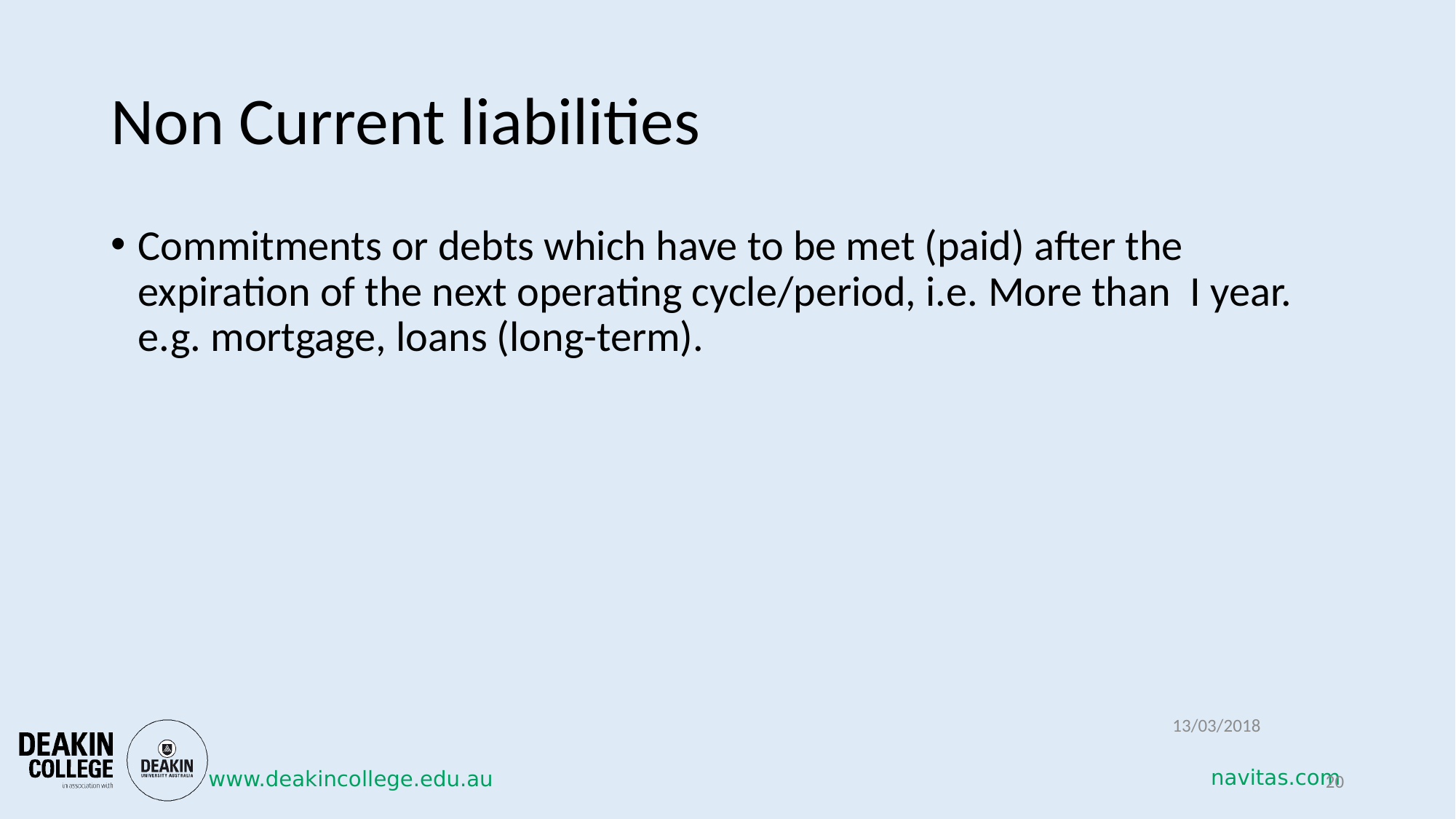

# Non Current liabilities
Commitments or debts which have to be met (paid) after the expiration of the next operating cycle/period, i.e. More than  I year.  e.g. mortgage, loans (long-term).
13/03/2018

20